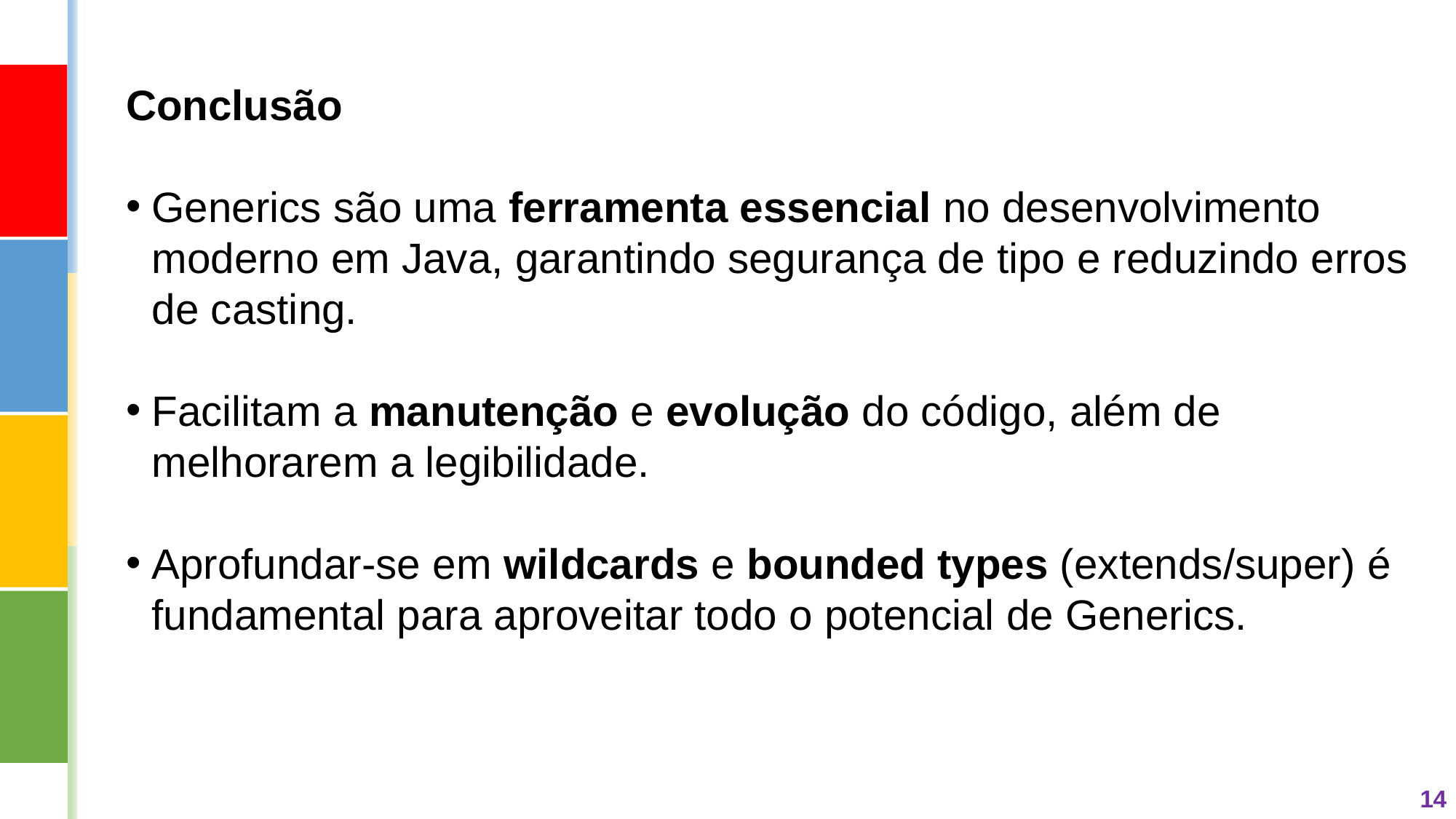

Conclusão

Generics são uma ferramenta essencial no desenvolvimento moderno em Java, garantindo segurança de tipo e reduzindo erros de casting.

Facilitam a manutenção e evolução do código, além de melhorarem a legibilidade.

Aprofundar-se em wildcards e bounded types (extends/super) é fundamental para aproveitar todo o potencial de Generics.
14